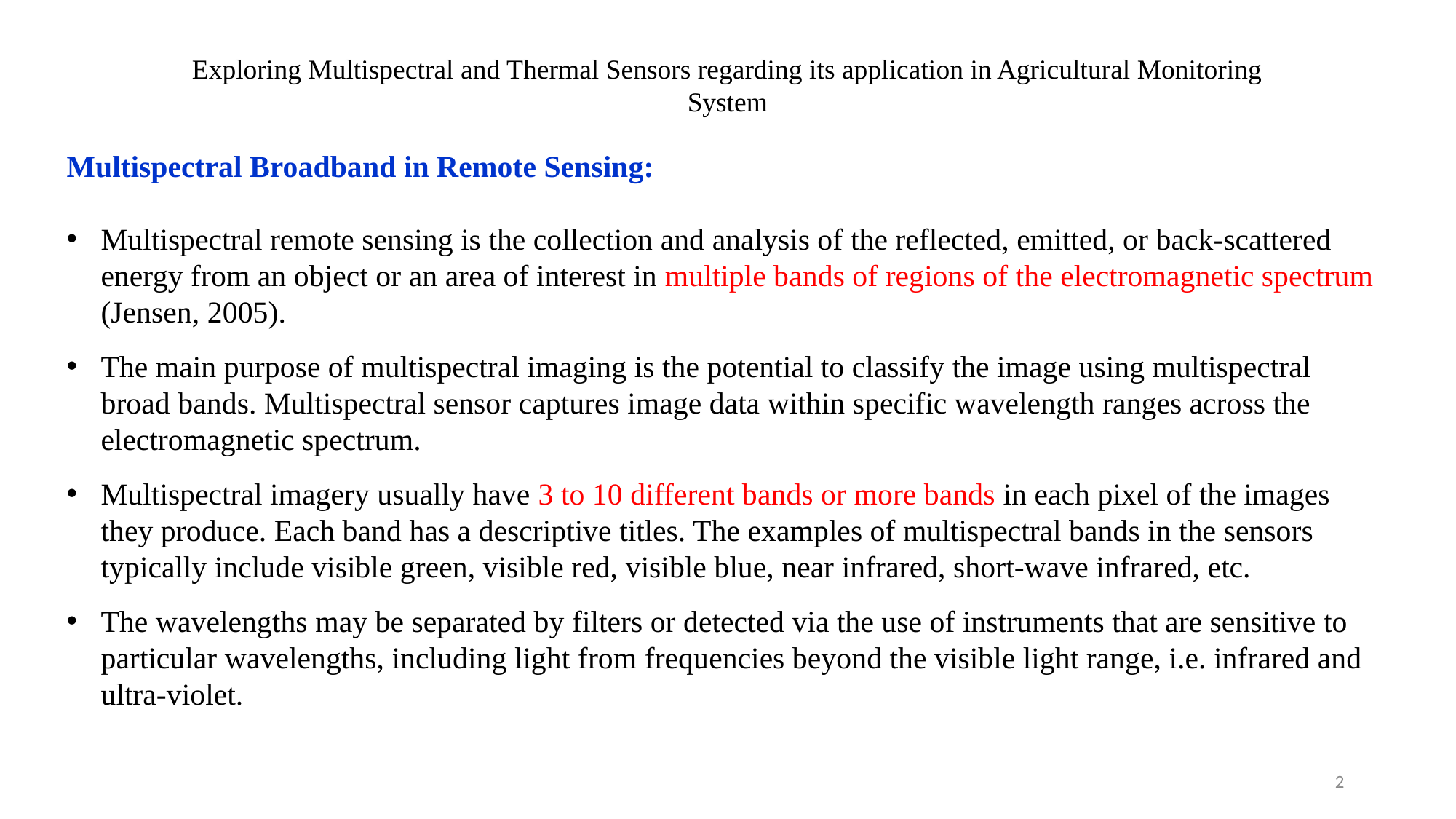

Exploring Multispectral and Thermal Sensors regarding its application in Agricultural Monitoring System
Multispectral Broadband in Remote Sensing:

Multispectral remote sensing is the collection and analysis of the reflected, emitted, or back-scattered energy from an object or an area of interest in multiple bands of regions of the electromagnetic spectrum (Jensen, 2005).
The main purpose of multispectral imaging is the potential to classify the image using multispectral broad bands. Multispectral sensor captures image data within specific wavelength ranges across the electromagnetic spectrum.
Multispectral imagery usually have 3 to 10 different bands or more bands in each pixel of the images they produce. Each band has a descriptive titles. The examples of multispectral bands in the sensors typically include visible green, visible red, visible blue, near infrared, short-wave infrared, etc.
The wavelengths may be separated by filters or detected via the use of instruments that are sensitive to particular wavelengths, including light from frequencies beyond the visible light range, i.e. infrared and ultra-violet.
2